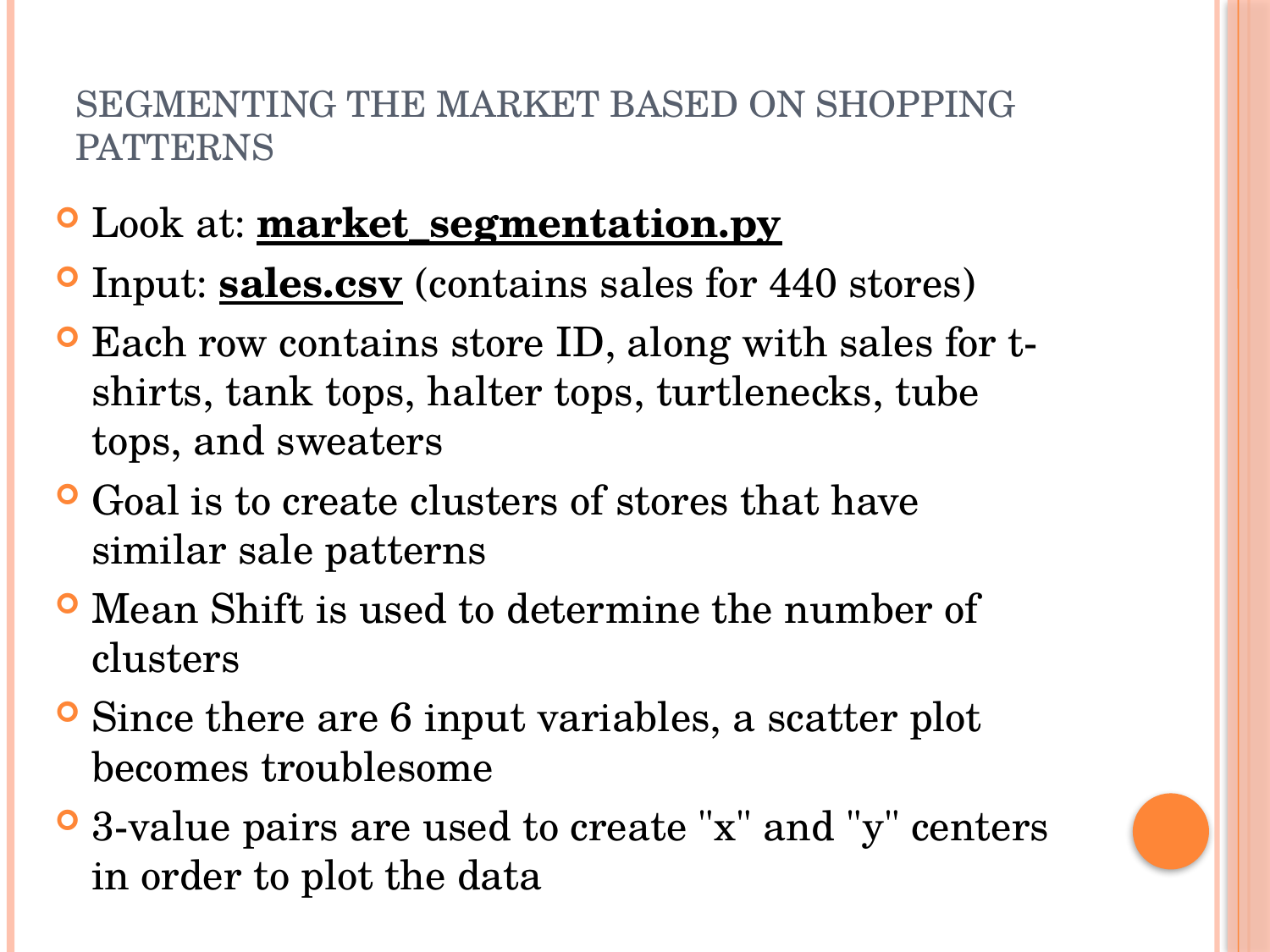

# Segmenting the Market Based on Shopping Patterns
Look at: market_segmentation.py
Input: sales.csv (contains sales for 440 stores)
Each row contains store ID, along with sales for t-shirts, tank tops, halter tops, turtlenecks, tube tops, and sweaters
Goal is to create clusters of stores that have similar sale patterns
Mean Shift is used to determine the number of clusters
Since there are 6 input variables, a scatter plot becomes troublesome
3-value pairs are used to create "x" and "y" centers in order to plot the data